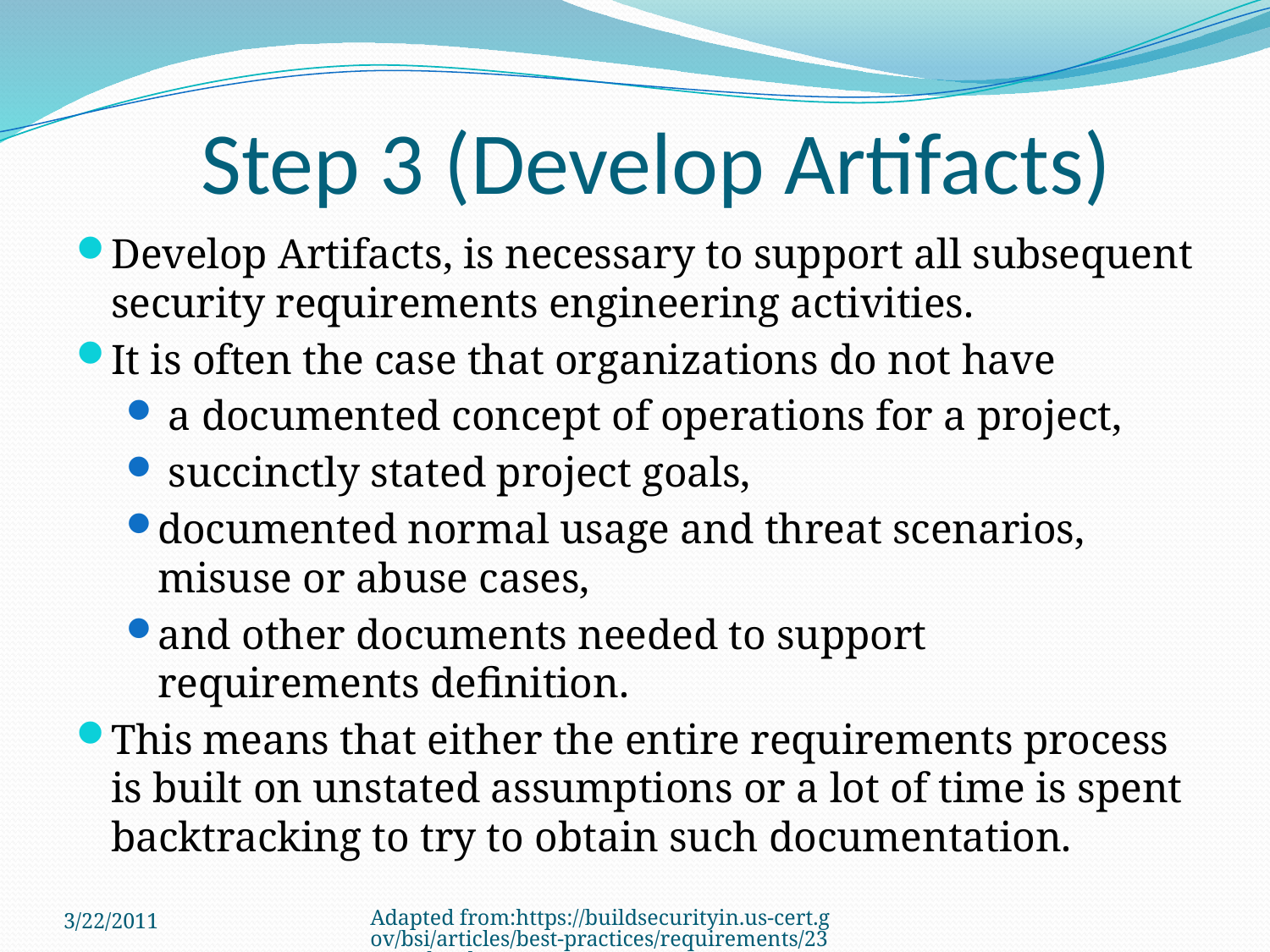

# Step 3 (Develop Artifacts)
Develop Artifacts, is necessary to support all subsequent security requirements engineering activities.
It is often the case that organizations do not have
 a documented concept of operations for a project,
 succinctly stated project goals,
documented normal usage and threat scenarios, misuse or abuse cases,
and other documents needed to support requirements definition.
This means that either the entire requirements process is built on unstated assumptions or a lot of time is spent backtracking to try to obtain such documentation.
3/22/2011
Adapted from:https://buildsecurityin.us-cert.gov/bsi/articles/best-practices/requirements/232-BSI.html